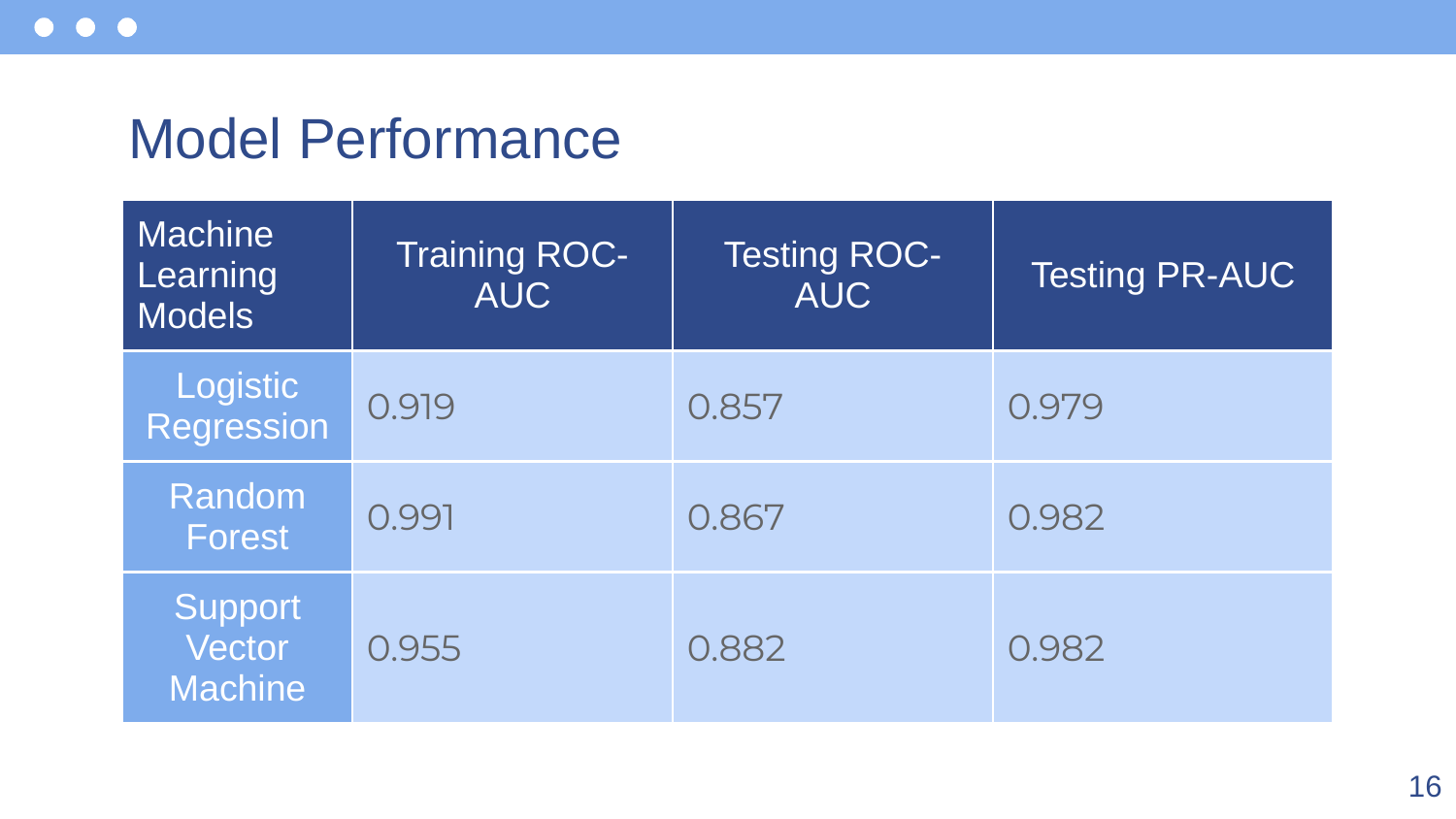

# Model Performance
| Machine Learning Models | Training ROC-AUC | Testing ROC-AUC | Testing PR-AUC |
| --- | --- | --- | --- |
| Logistic Regression | 0.919 | 0.857 | 0.979 |
| Random Forest | 0.991 | 0.867 | 0.982 |
| Support Vector Machine | 0.955 | 0.882 | 0.982 |
16